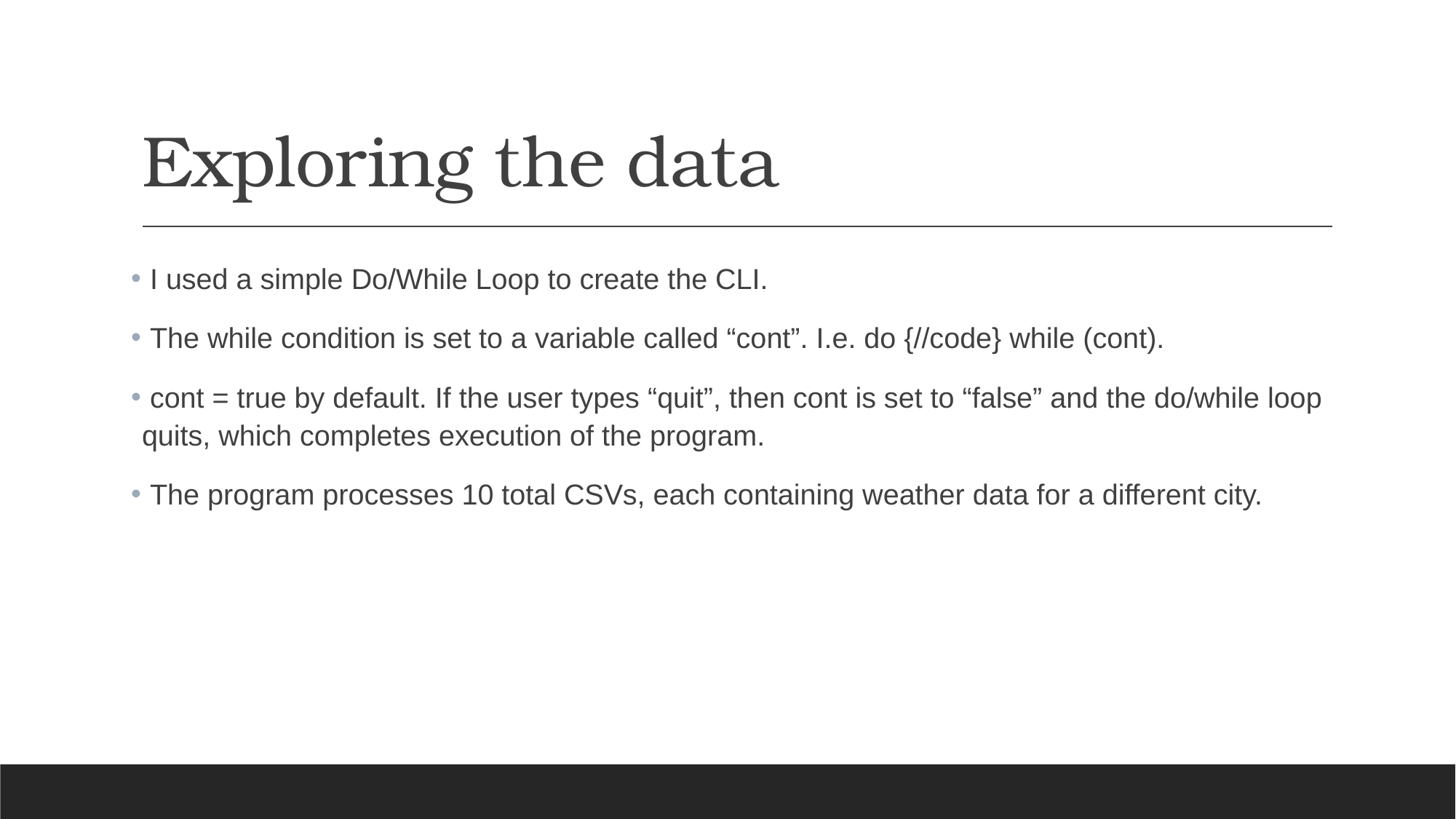

# Exploring the data
 I used a simple Do/While Loop to create the CLI.
 The while condition is set to a variable called “cont”. I.e. do {//code} while (cont).
 cont = true by default. If the user types “quit”, then cont is set to “false” and the do/while loop quits, which completes execution of the program.
 The program processes 10 total CSVs, each containing weather data for a different city.